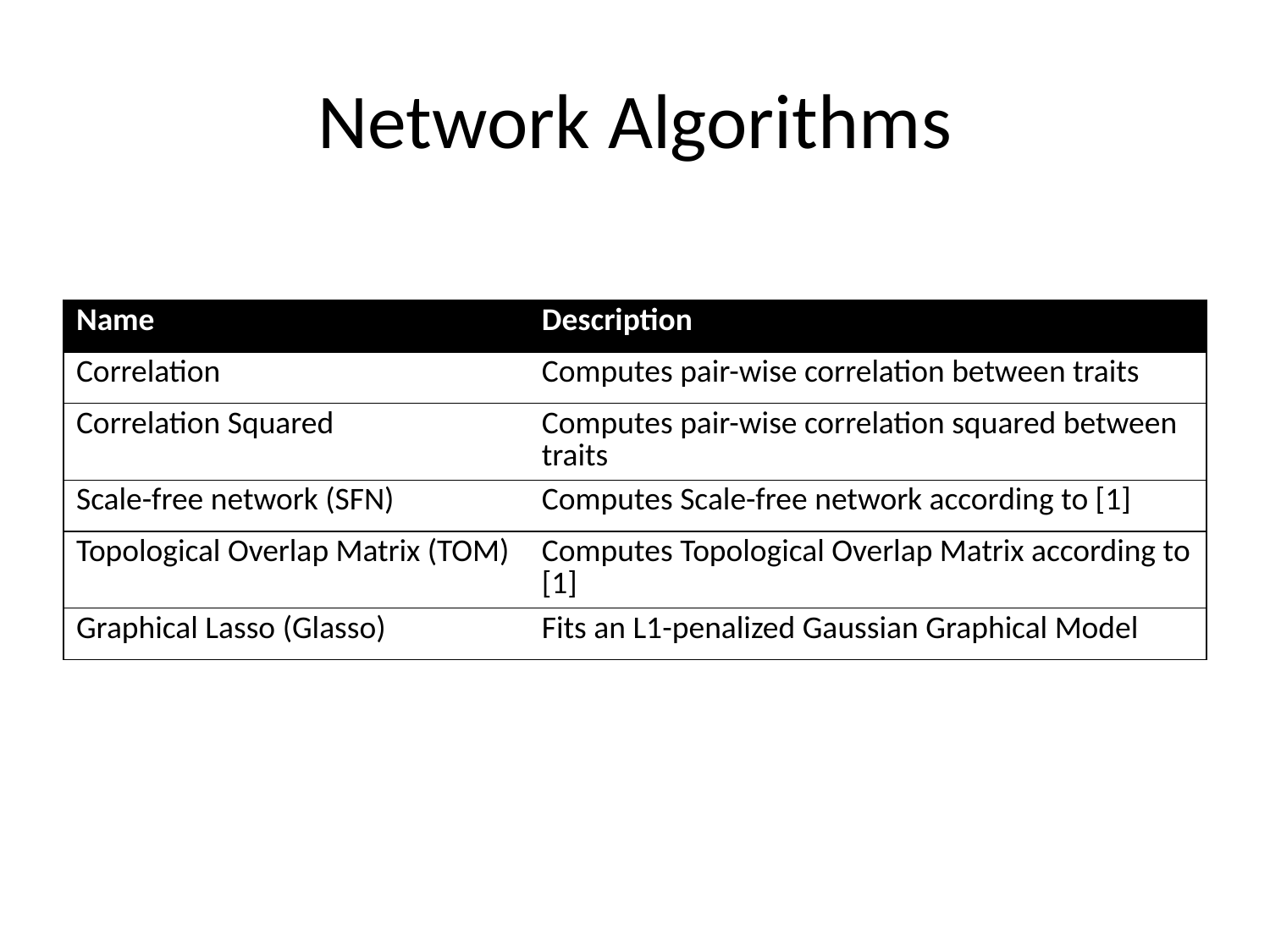

# Network Algorithms
| Name | Description |
| --- | --- |
| Correlation | Computes pair-wise correlation between traits |
| Correlation Squared | Computes pair-wise correlation squared between traits |
| Scale-free network (SFN) | Computes Scale-free network according to [1] |
| Topological Overlap Matrix (TOM) | Computes Topological Overlap Matrix according to [1] |
| Graphical Lasso (Glasso) | Fits an L1-penalized Gaussian Graphical Model |